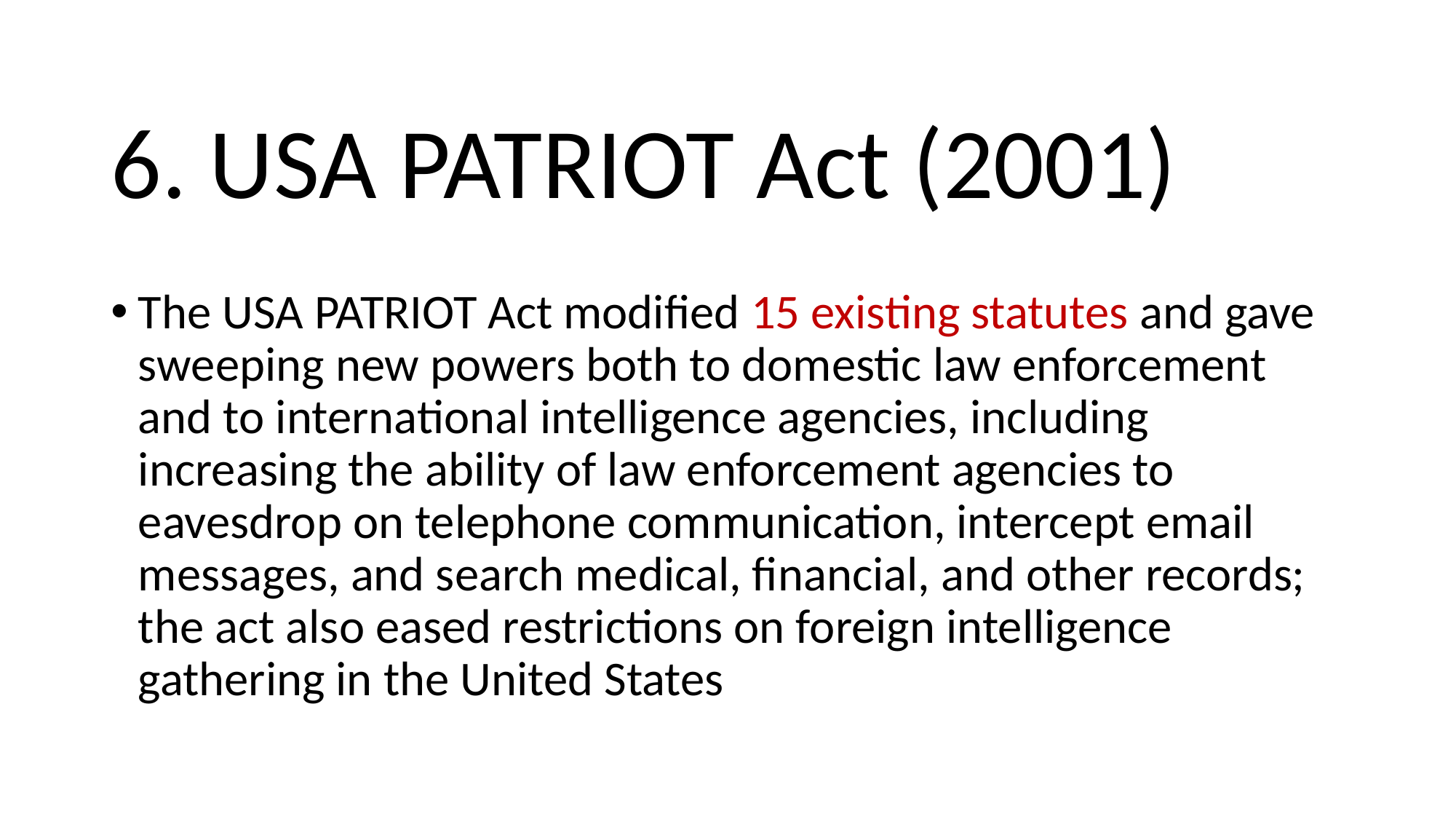

# 6. USA PATRIOT Act (2001)
The USA PATRIOT Act modified 15 existing statutes and gave sweeping new powers both to domestic law enforcement and to international intelligence agencies, including increasing the ability of law enforcement agencies to eavesdrop on telephone communication, intercept email messages, and search medical, financial, and other records; the act also eased restrictions on foreign intelligence gathering in the United States